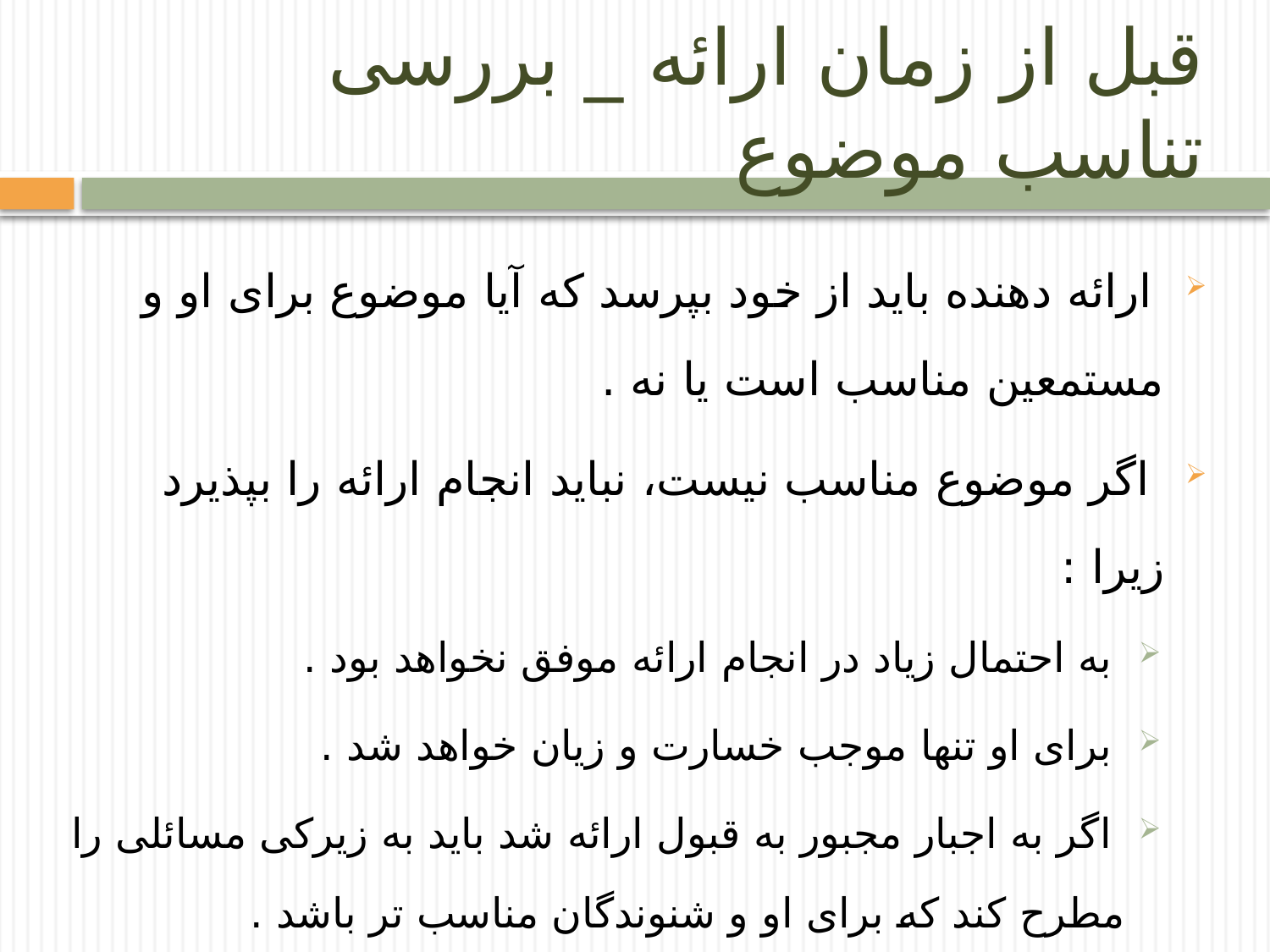

# قبل از زمان ارائه _ بررسی تناسب موضوع
 ارائه دهنده باید از خود بپرسد که آیا موضوع برای او و مستمعین مناسب است یا نه .
 اگر موضوع مناسب نیست، نباید انجام ارائه را بپذیرد زیرا :
 به احتمال زیاد در انجام ارائه موفق نخواهد بود .
 برای او تنها موجب خسارت و زیان خواهد شد .
 اگر به اجبار مجبور به قبول ارائه شد باید به زیرکی مسائلی را مطرح کند که برای او و شنوندگان مناسب تر باشد .